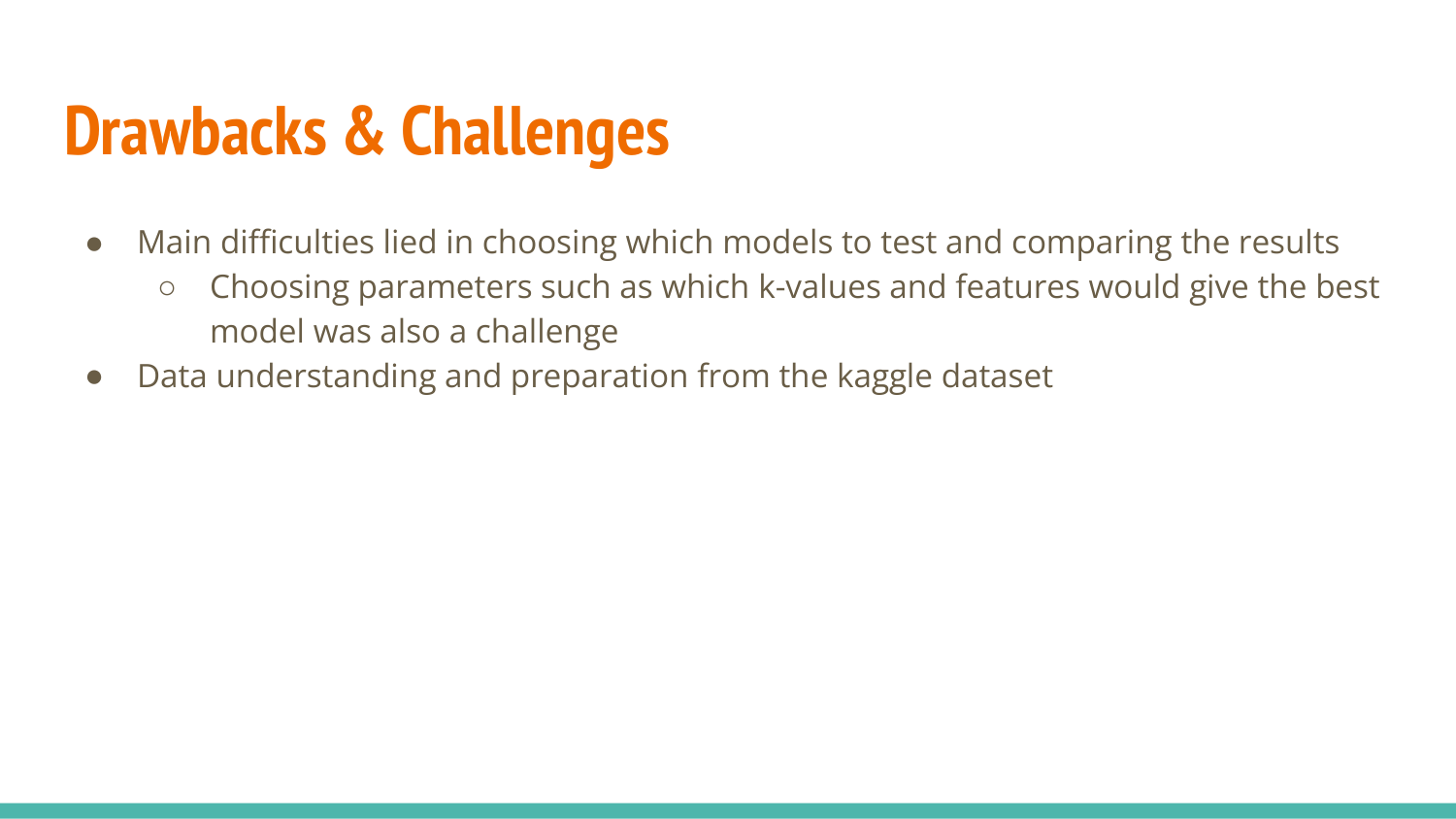

# Drawbacks & Challenges
Main difficulties lied in choosing which models to test and comparing the results
Choosing parameters such as which k-values and features would give the best model was also a challenge
Data understanding and preparation from the kaggle dataset